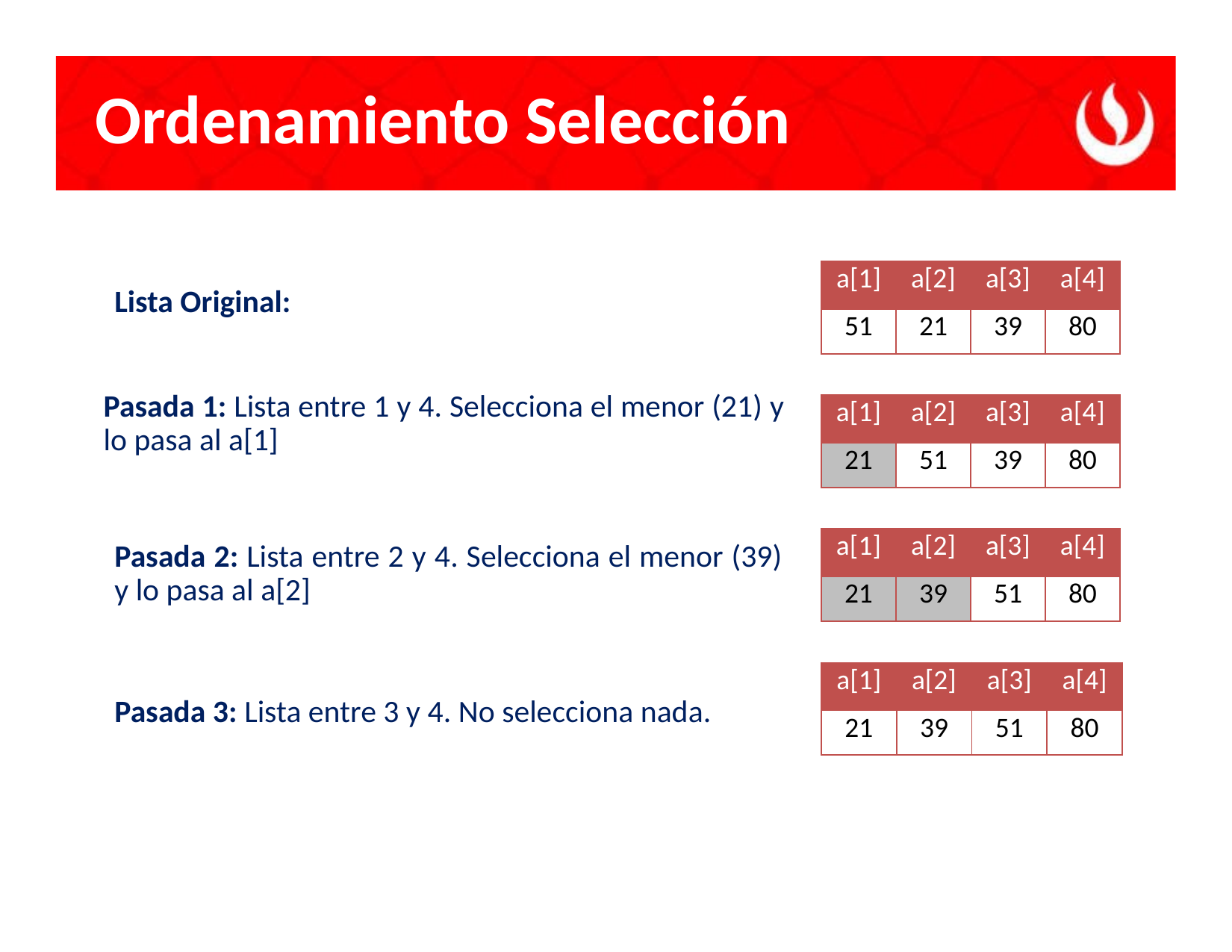

Ordenamiento Selección
| a[1] | a[2] | a[3] | a[4] |
| --- | --- | --- | --- |
| 51 | 21 | 39 | 80 |
Lista Original:
Pasada 1: Lista entre 1 y 4. Selecciona el menor (21) y lo pasa al a[1]
| a[1] | a[2] | a[3] | a[4] |
| --- | --- | --- | --- |
| 21 | 51 | 39 | 80 |
| a[1] | a[2] | a[3] | a[4] |
| --- | --- | --- | --- |
| 21 | 39 | 51 | 80 |
Pasada 2: Lista entre 2 y 4. Selecciona el menor (39) y lo pasa al a[2]
| a[1] | a[2] | a[3] | a[4] |
| --- | --- | --- | --- |
| 21 | 39 | 51 | 80 |
Pasada 3: Lista entre 3 y 4. No selecciona nada.